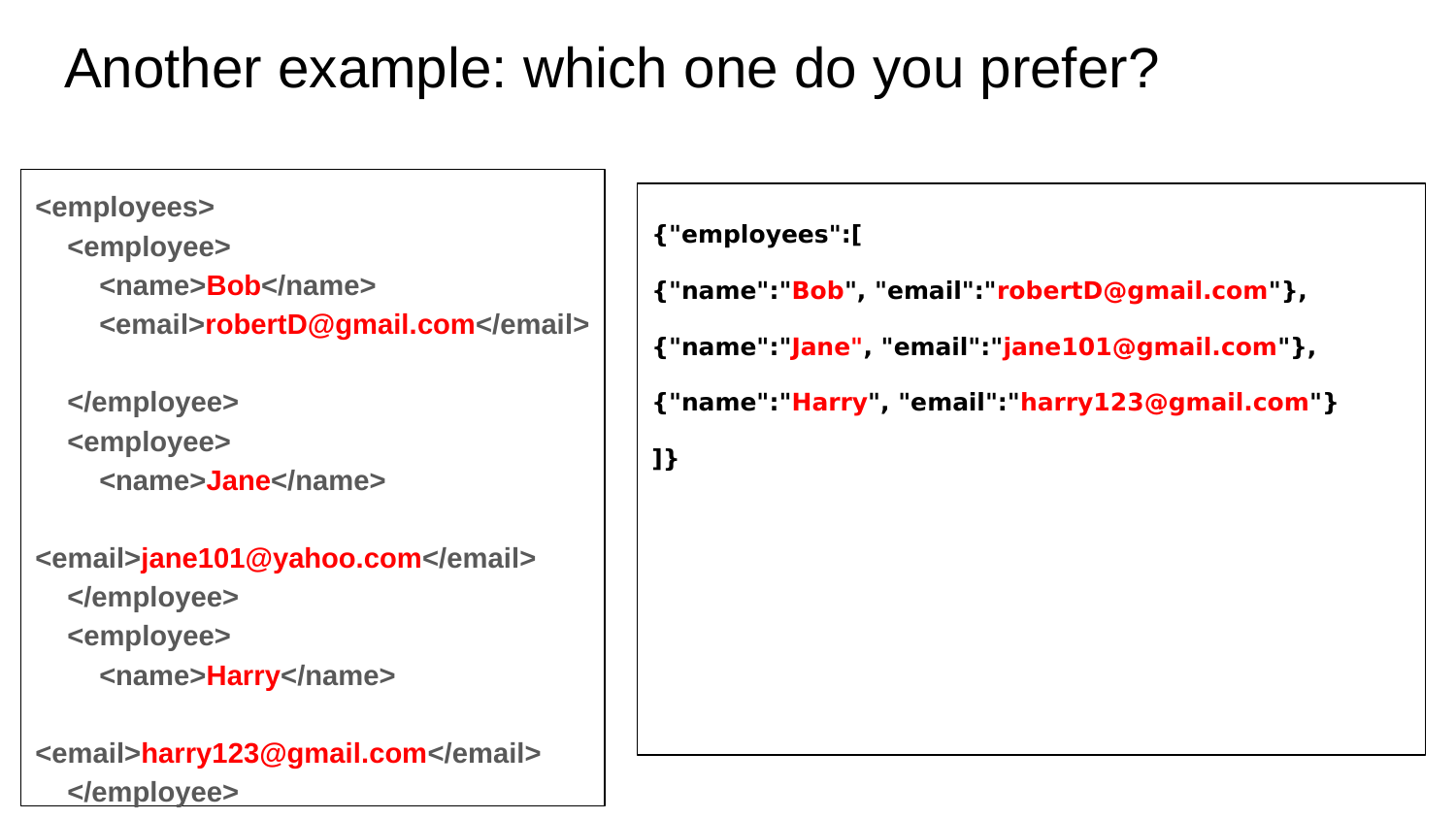

# Another example: which one do you prefer?
<employees>
    <employee>
        <name>Bob</name>
        <email>robertD@gmail.com</email>
    </employee>
    <employee>
        <name>Jane</name>
        <email>jane101@yahoo.com</email>
    </employee>
    <employee>
        <name>Harry</name>
        <email>harry123@gmail.com</email>
    </employee>
</employees>
{"employees":[
{"name":"Bob", "email":"robertD@gmail.com"},
{"name":"Jane", "email":"jane101@gmail.com"},
{"name":"Harry", "email":"harry123@gmail.com"}
]}